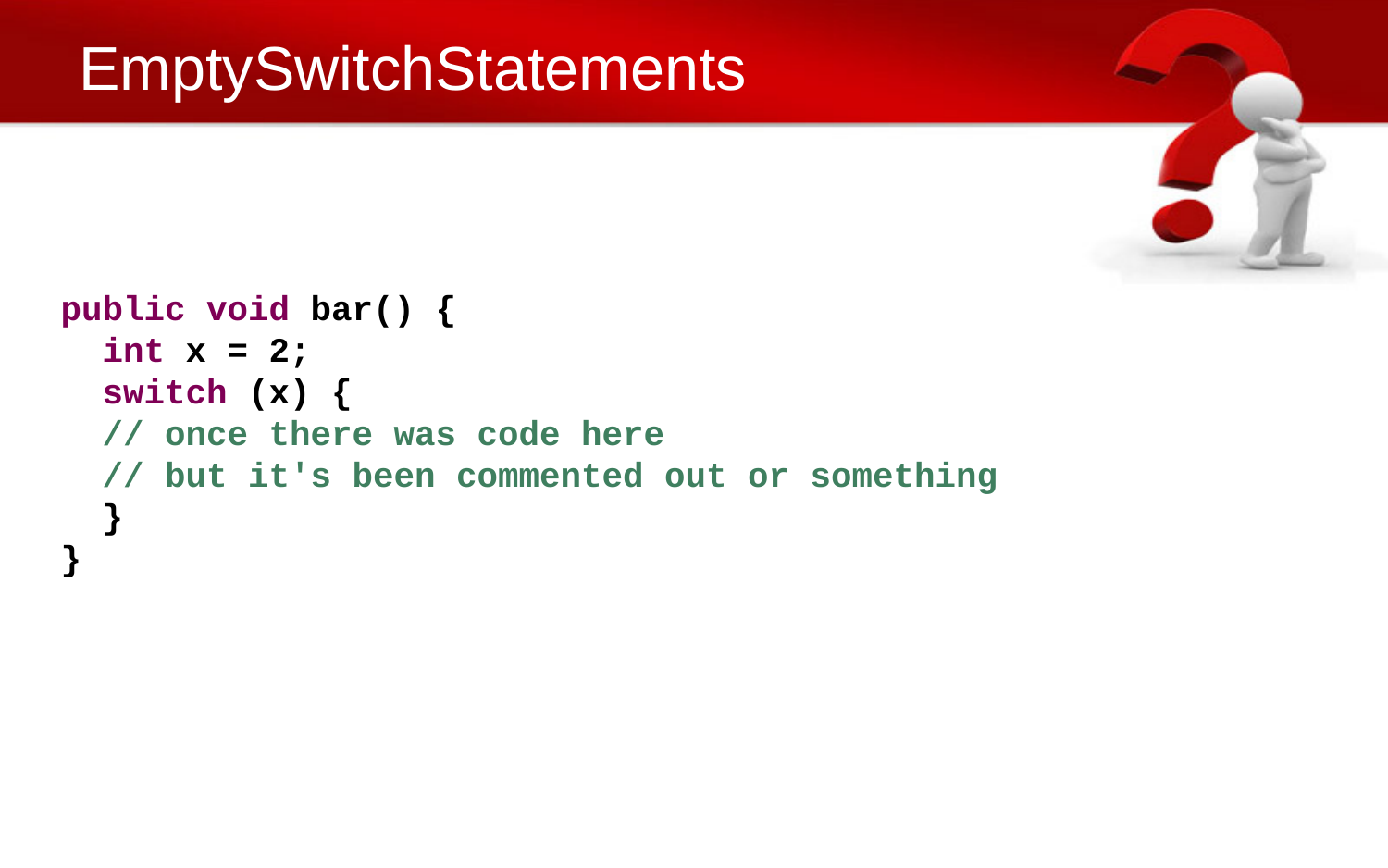

# EmptySwitchStatements
  public void bar() {
    int x = 2;
    switch (x) {
    // once there was code here
    // but it's been commented out or something
    }
  }